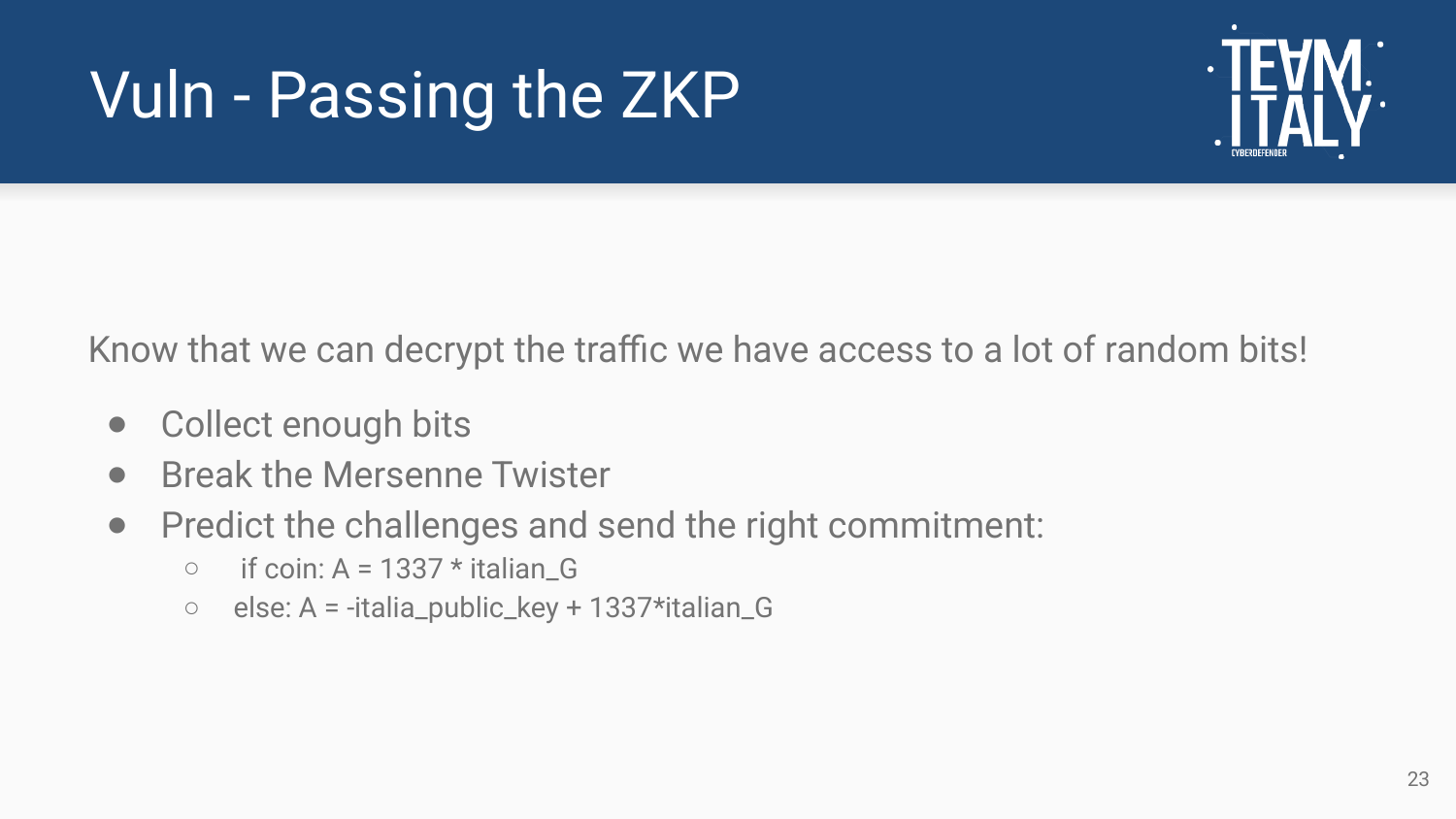

# Vuln - Passing the ZKP
Know that we can decrypt the traffic we have access to a lot of random bits!
Collect enough bits
Break the Mersenne Twister
Predict the challenges and send the right commitment:
 if coin: A = 1337 * italian_G
else: A = -italia_public_key + 1337*italian_G
23